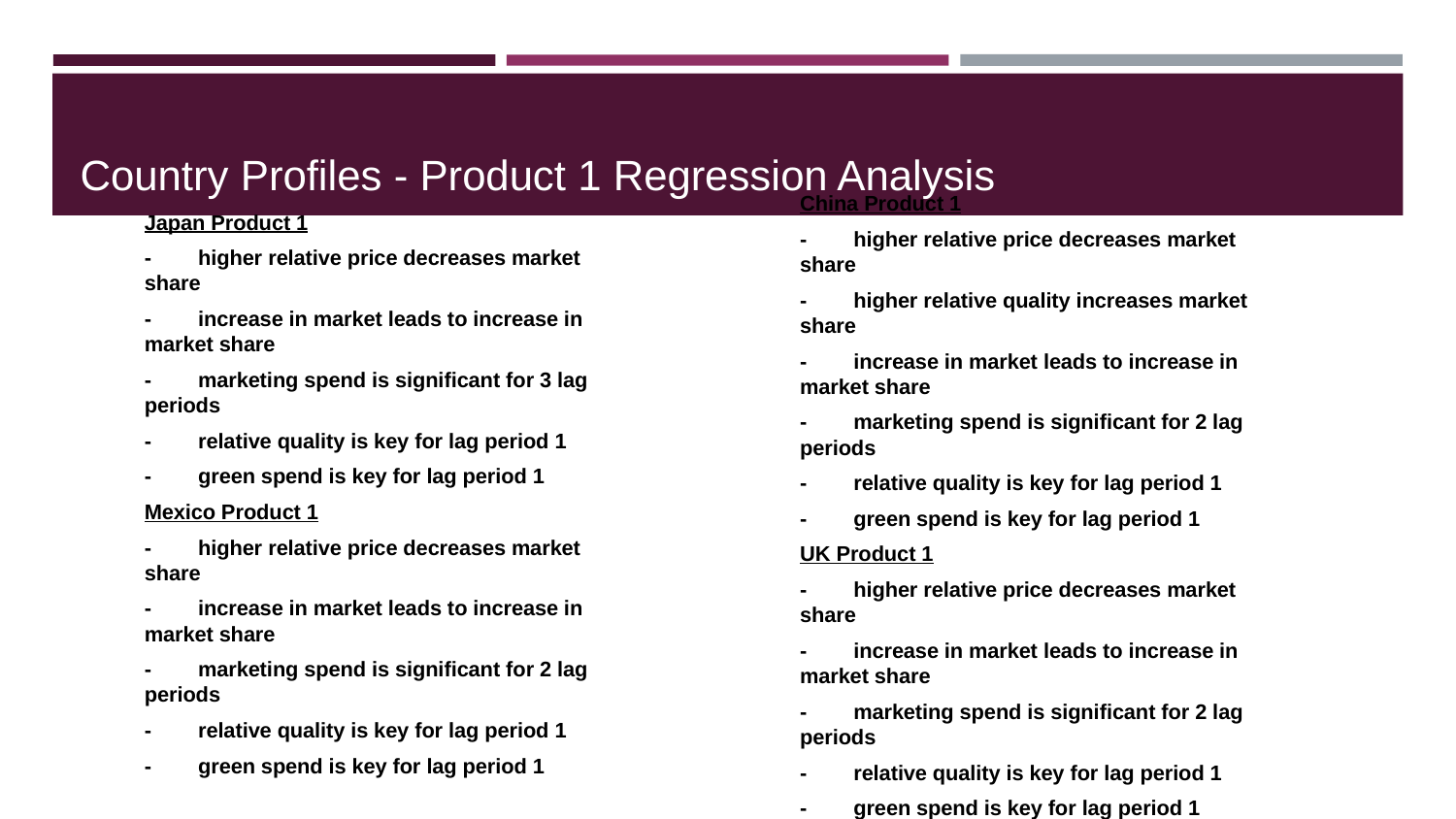

# Country Profiles - Product 1 Regression Analysis
Japan Product 1
-        higher relative price decreases market share
-        increase in market leads to increase in market share
-        marketing spend is significant for 3 lag periods
-        relative quality is key for lag period 1
-        green spend is key for lag period 1
Mexico Product 1
-        higher relative price decreases market share
-        increase in market leads to increase in market share
-        marketing spend is significant for 2 lag periods
-        relative quality is key for lag period 1
-        green spend is key for lag period 1

China Product 1
-        higher relative price decreases market share
-        higher relative quality increases market share
-        increase in market leads to increase in market share
-        marketing spend is significant for 2 lag periods
-        relative quality is key for lag period 1
-        green spend is key for lag period 1
UK Product 1
-        higher relative price decreases market share
-        increase in market leads to increase in market share
-        marketing spend is significant for 2 lag periods
-        relative quality is key for lag period 1
-        green spend is key for lag period 1